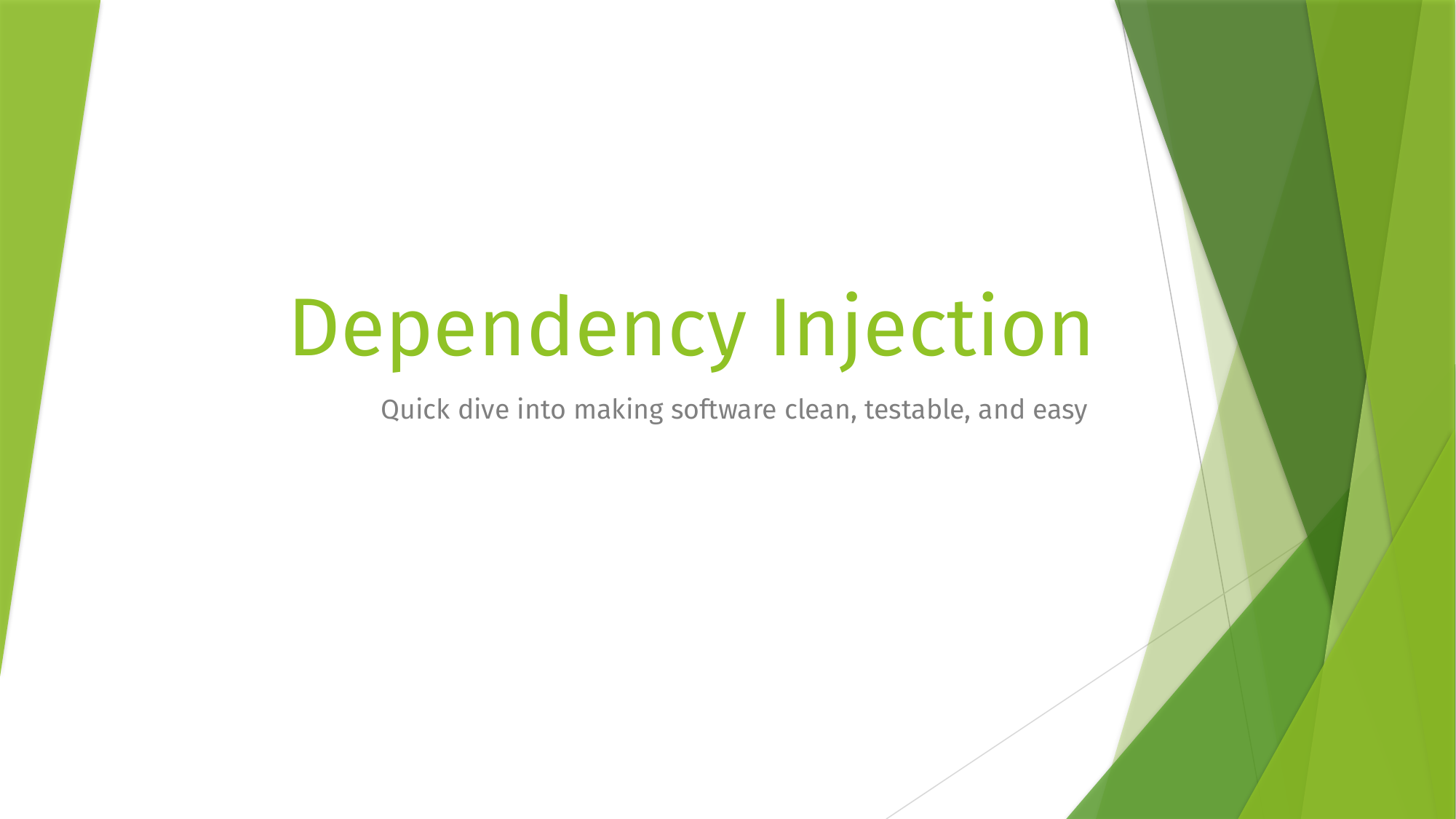

# Dependency Injection
Quick dive into making software clean, testable, and easy